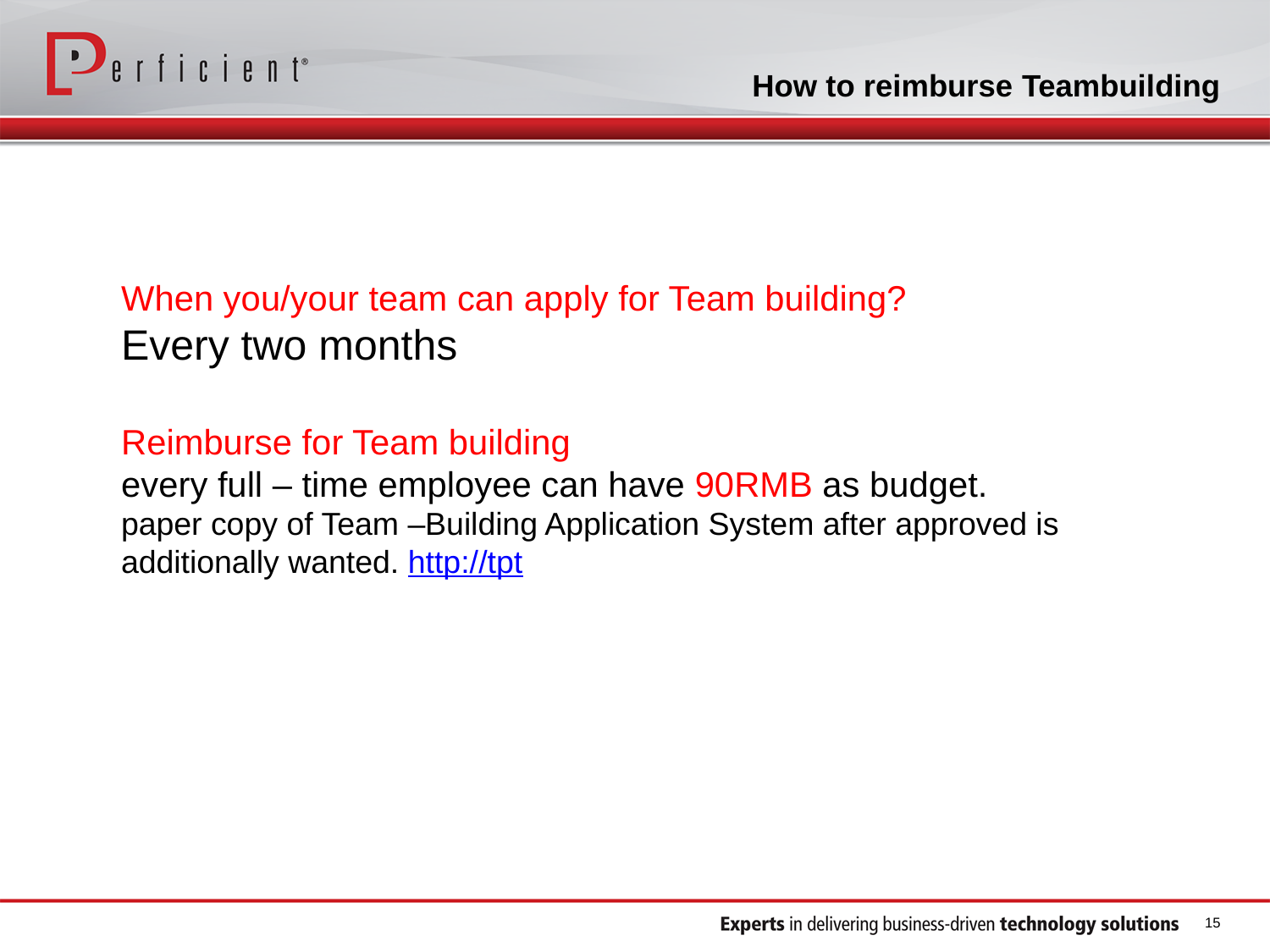

How to reimburse Teambuilding

When you/your team can apply for Team building?
Every two months

Reimburse for Team building
every full – time employee can have 90RMB as budget.
paper copy of Team –Building Application System after approved is additionally wanted. http://tpt

15